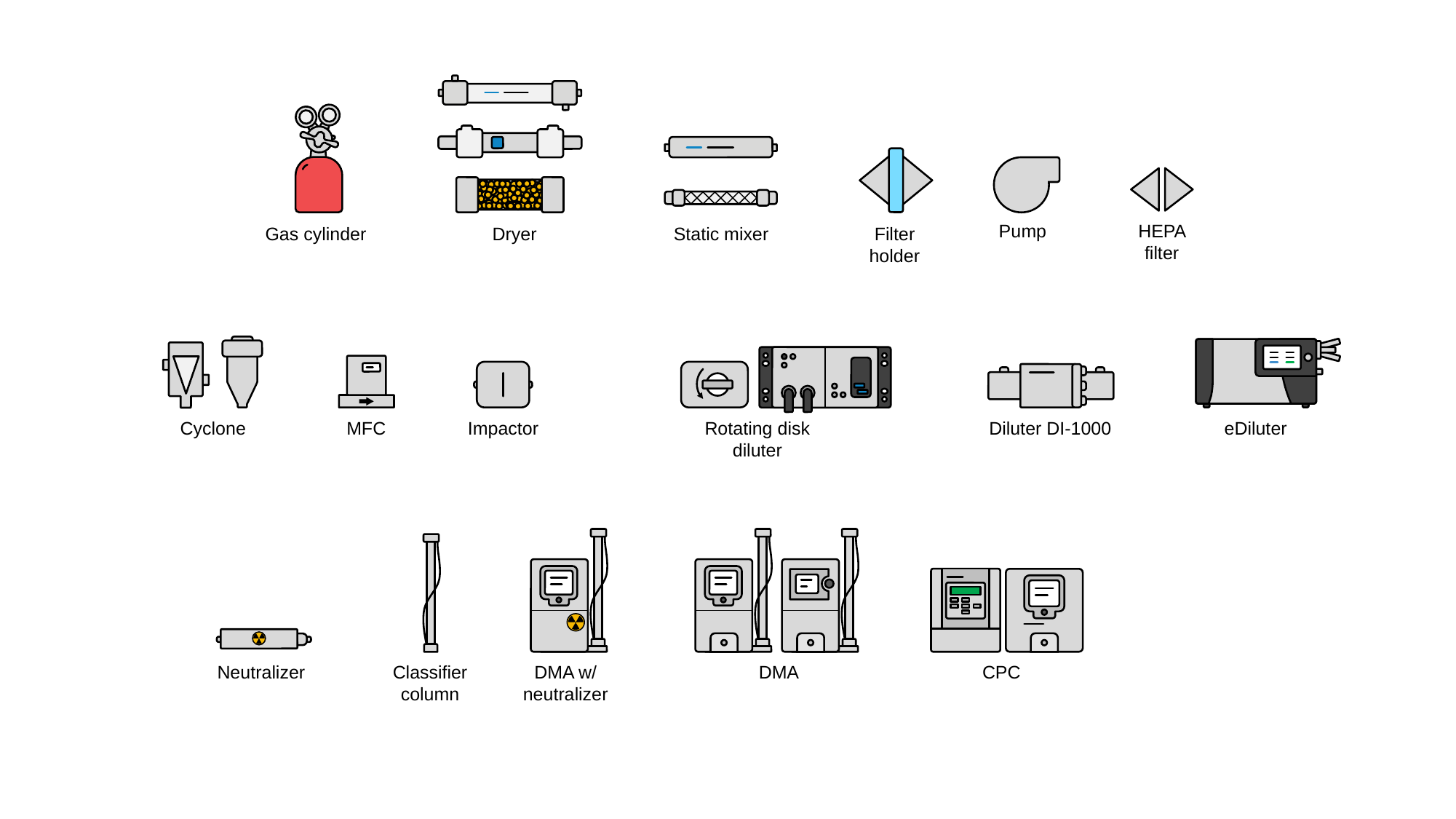

Pump
HEPA filter
Gas cylinder
Dryer
Static mixer
Filter holder

Cyclone
MFC
Impactor
Rotating disk diluter
Diluter DI-1000
eDiluter

Neutralizer
Classifier column
DMA w/ neutralizer
DMA
CPC